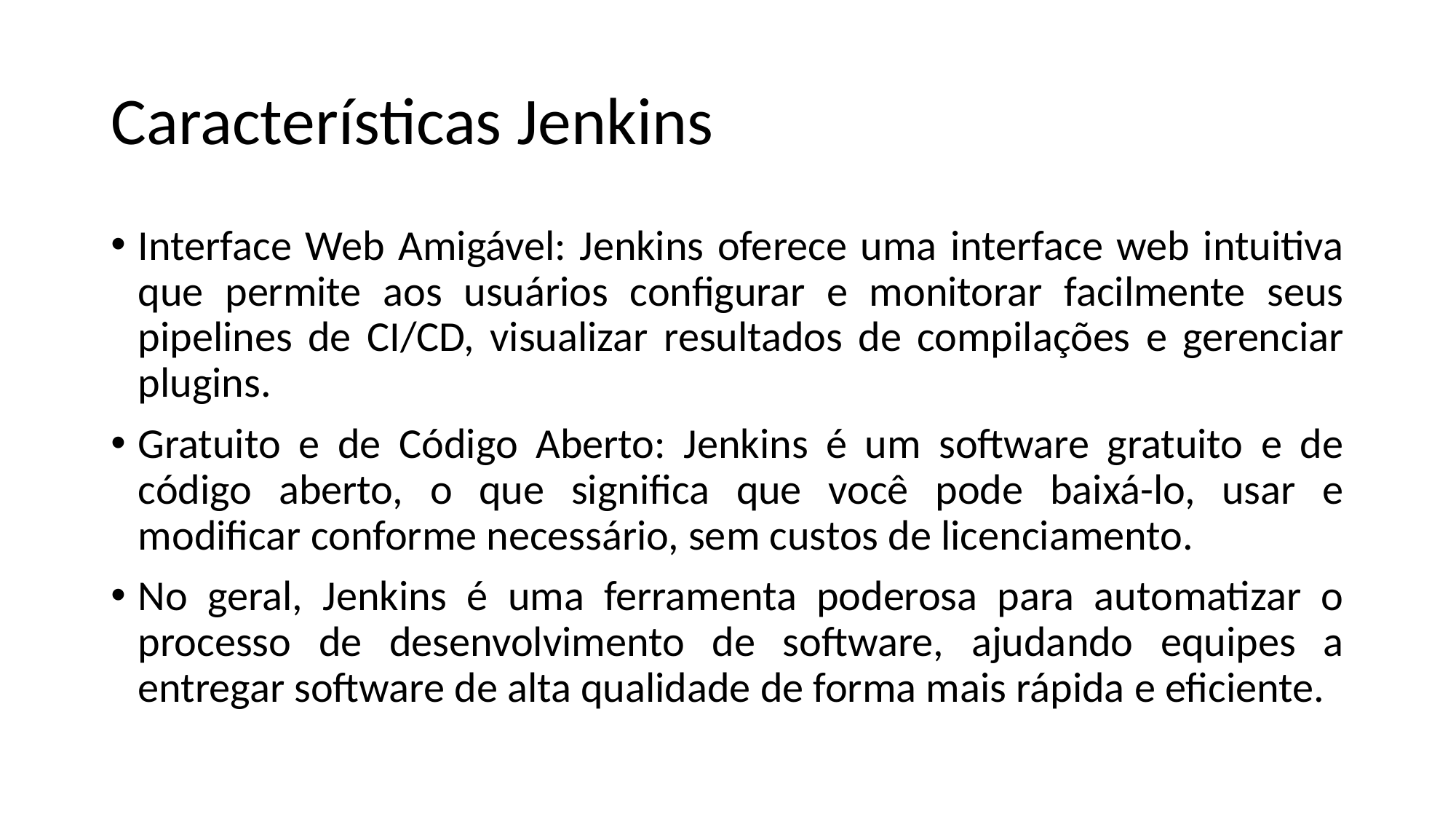

# Características Jenkins
Interface Web Amigável: Jenkins oferece uma interface web intuitiva que permite aos usuários configurar e monitorar facilmente seus pipelines de CI/CD, visualizar resultados de compilações e gerenciar plugins.
Gratuito e de Código Aberto: Jenkins é um software gratuito e de código aberto, o que significa que você pode baixá-lo, usar e modificar conforme necessário, sem custos de licenciamento.
No geral, Jenkins é uma ferramenta poderosa para automatizar o processo de desenvolvimento de software, ajudando equipes a entregar software de alta qualidade de forma mais rápida e eficiente.